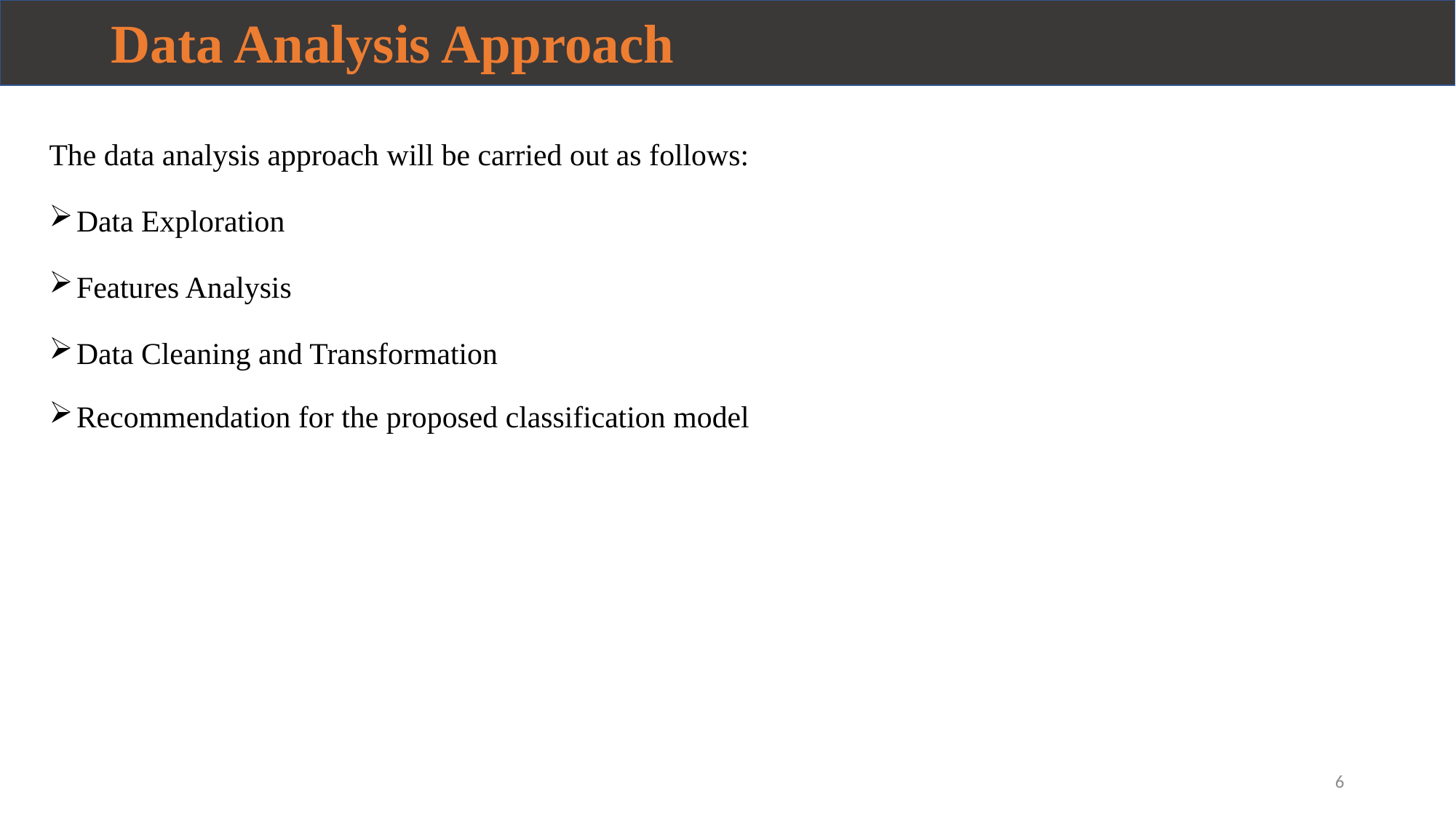

# Data Analysis Approach
The data analysis approach will be carried out as follows:
Data Exploration
Features Analysis
Data Cleaning and Transformation
Recommendation for the proposed classification model
6